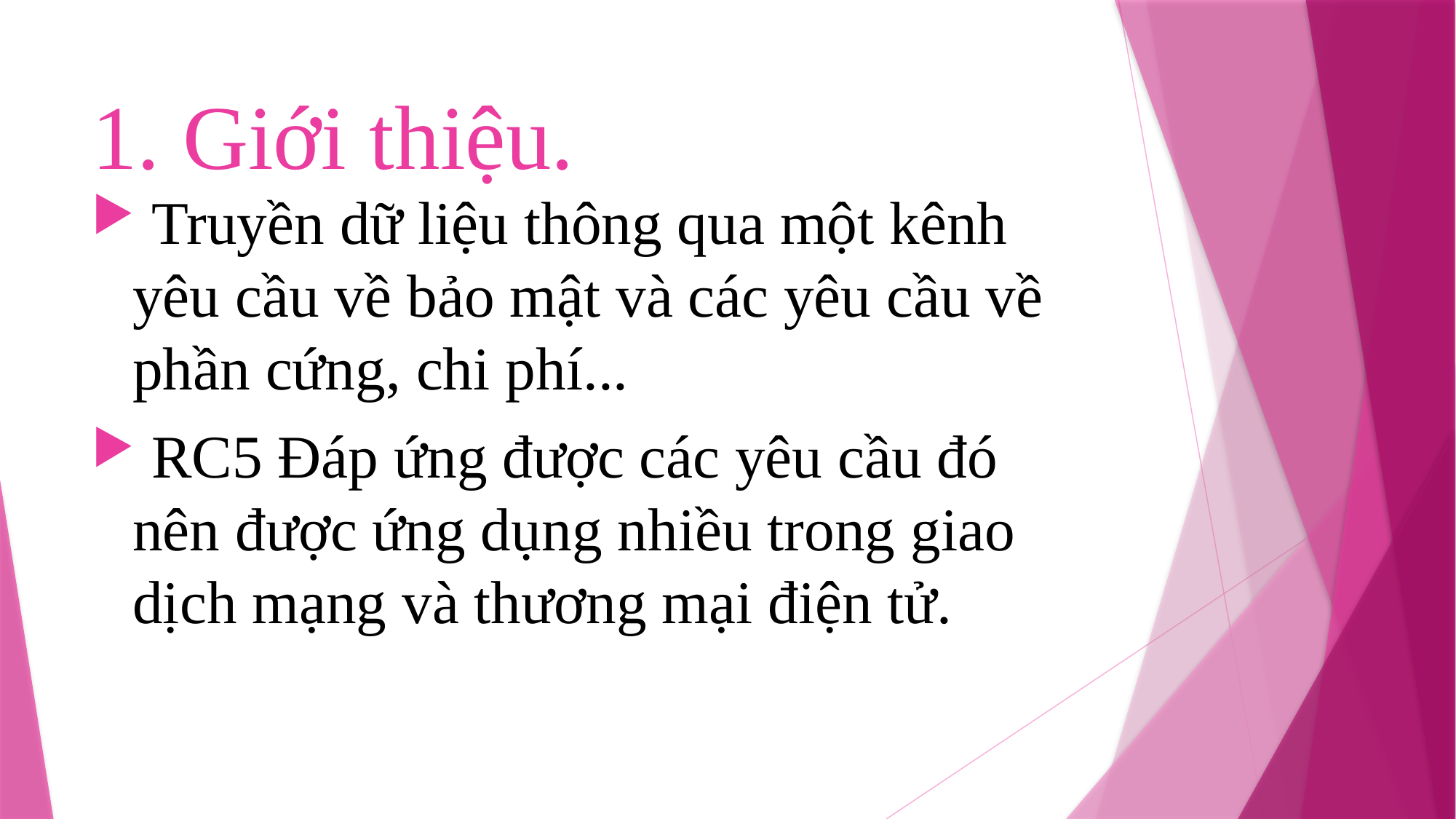

# 1. Giới thiệu.
 Truyền dữ liệu thông qua một kênh yêu cầu về bảo mật và các yêu cầu về phần cứng, chi phí...
 RC5 Đáp ứng được các yêu cầu đó nên được ứng dụng nhiều trong giao dịch mạng và thương mại điện tử.